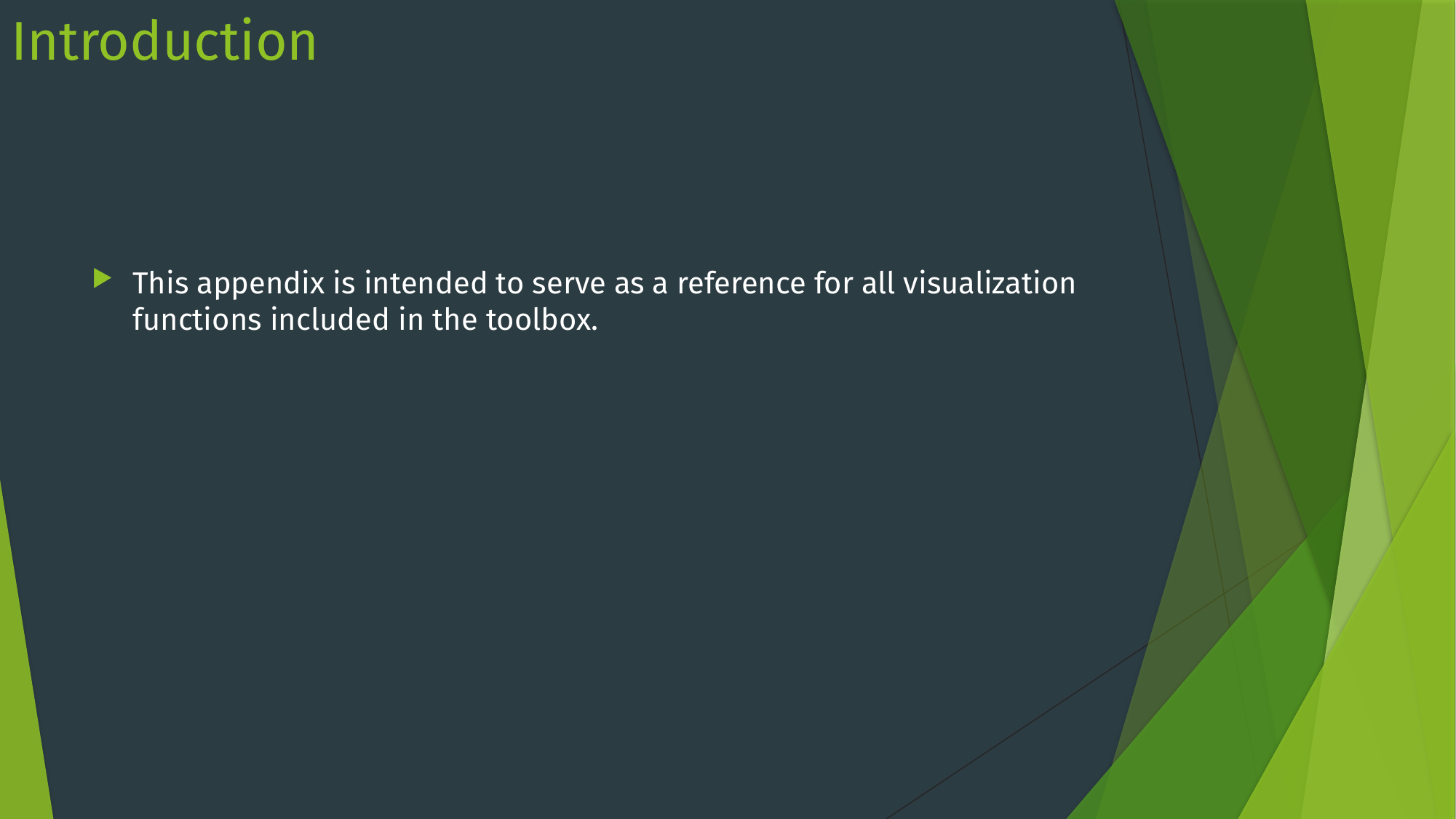

# Introduction
This appendix is intended to serve as a reference for all visualization functions included in the toolbox.